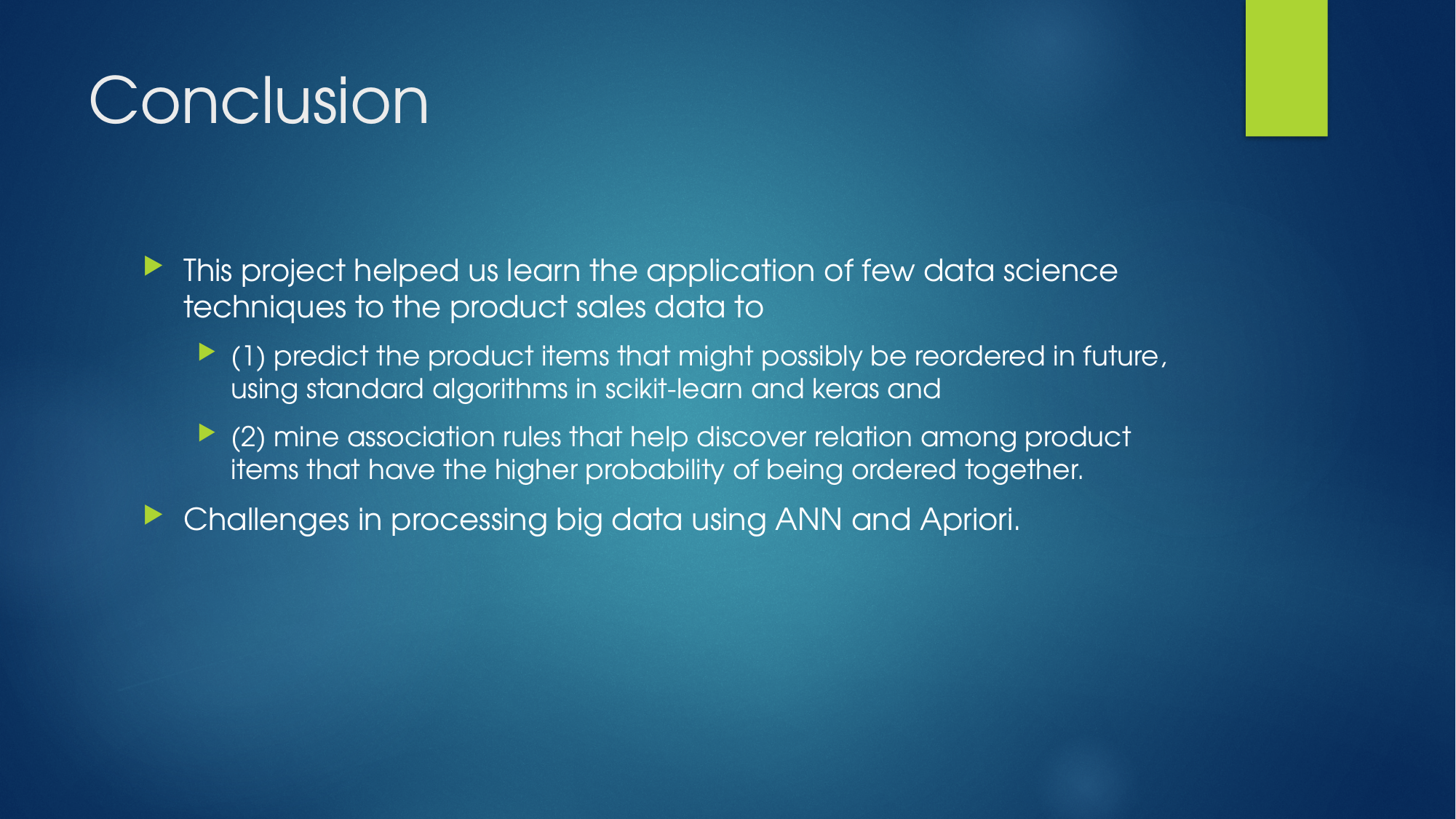

# Conclusion
This project helped us learn the application of few data science techniques to the product sales data to
(1) predict the product items that might possibly be reordered in future, using standard algorithms in scikit-learn and keras and
(2) mine association rules that help discover relation among product items that have the higher probability of being ordered together.
Challenges in processing big data using ANN and Apriori.